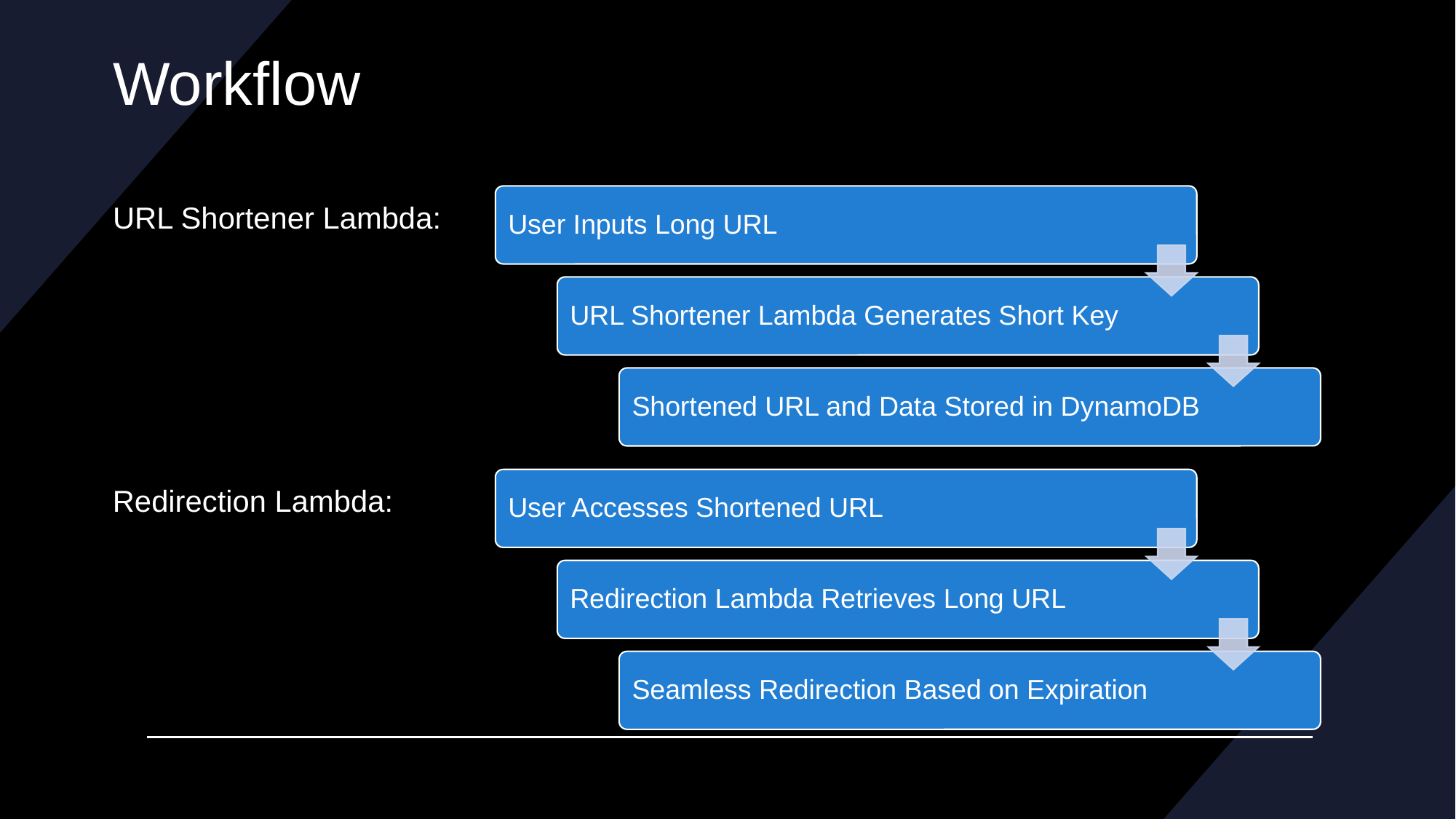

# Workflow
URL Shortener Lambda:
User Inputs Long URL
URL Shortener Lambda Generates Short Key
Shortened URL and Data Stored in DynamoDB

Redirection Lambda:
User Accesses Shortened URL
Redirection Lambda Retrieves Long URL
Seamless Redirection Based on Expiration